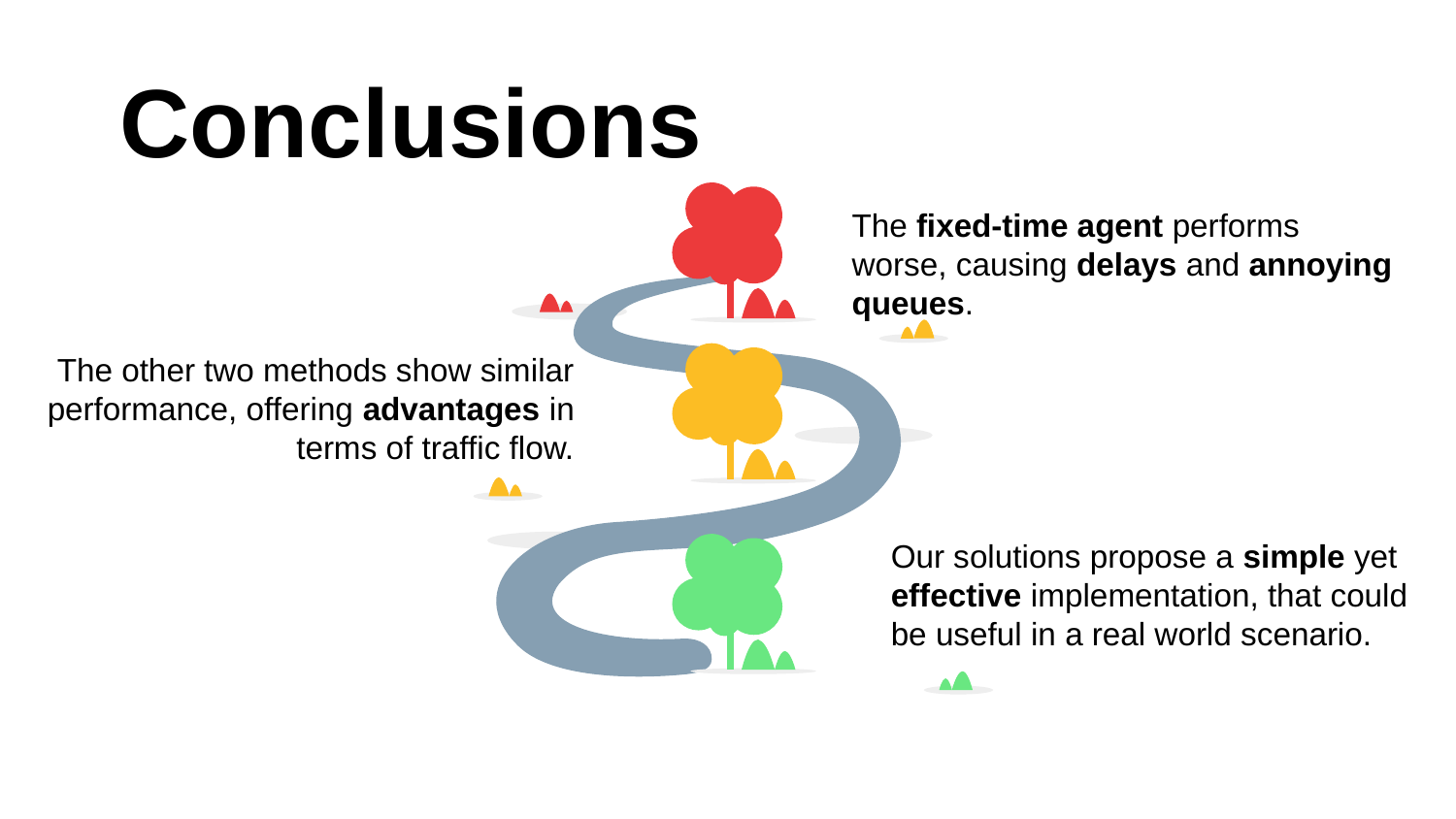

# Conclusions

The fixed-time agent performs worse, causing delays and annoying queues.

The other two methods show similar performance, offering advantages in terms of traffic flow.

Our solutions propose a simple yet effective implementation, that could be useful in a real world scenario.